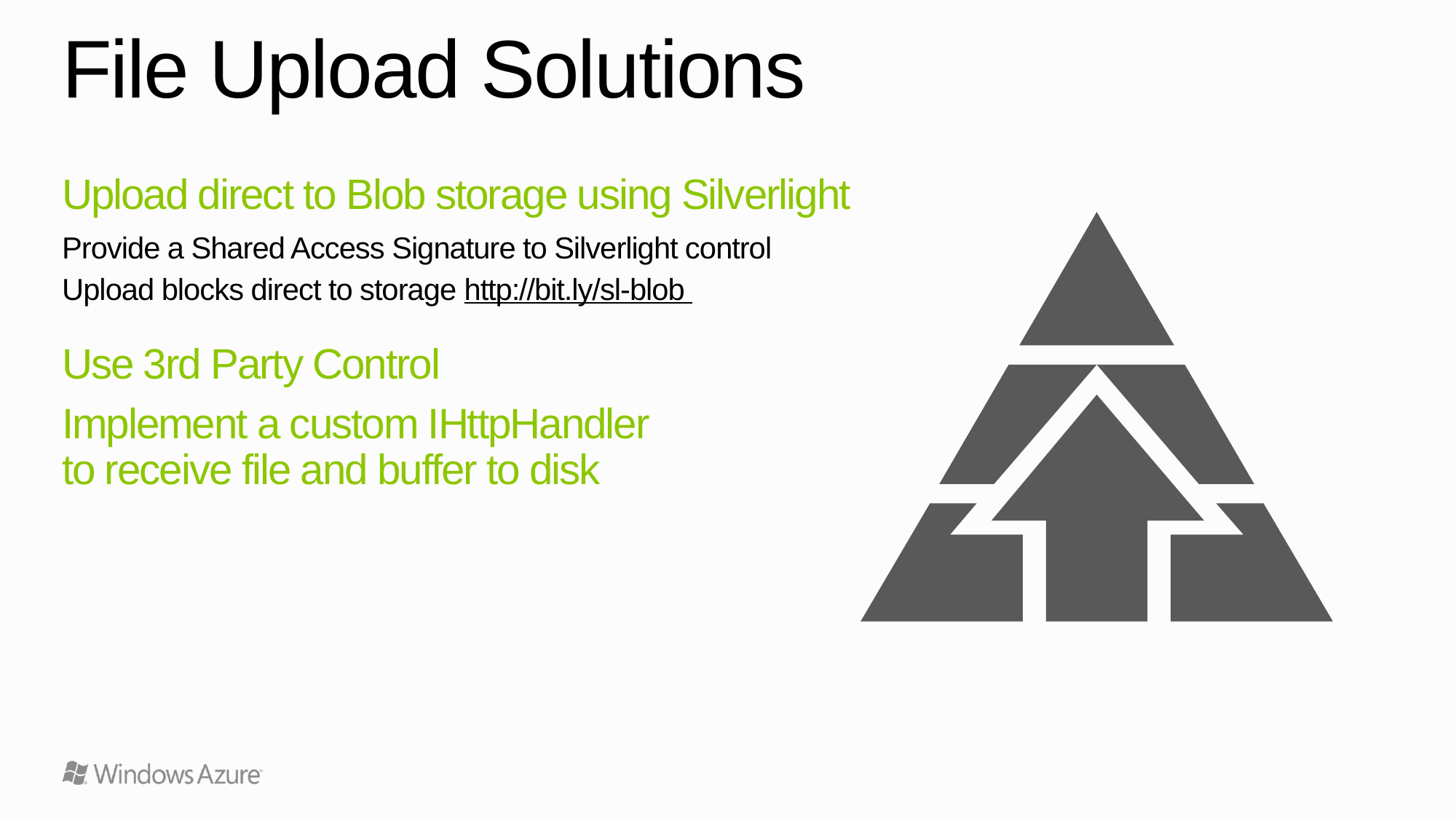

# File Upload Solutions
Upload direct to Blob storage using Silverlight
Provide a Shared Access Signature to Silverlight control
Upload blocks direct to storage http://bit.ly/sl-blob

Use 3rd Party Control
Implement a custom IHttpHandler
to receive file and buffer to disk